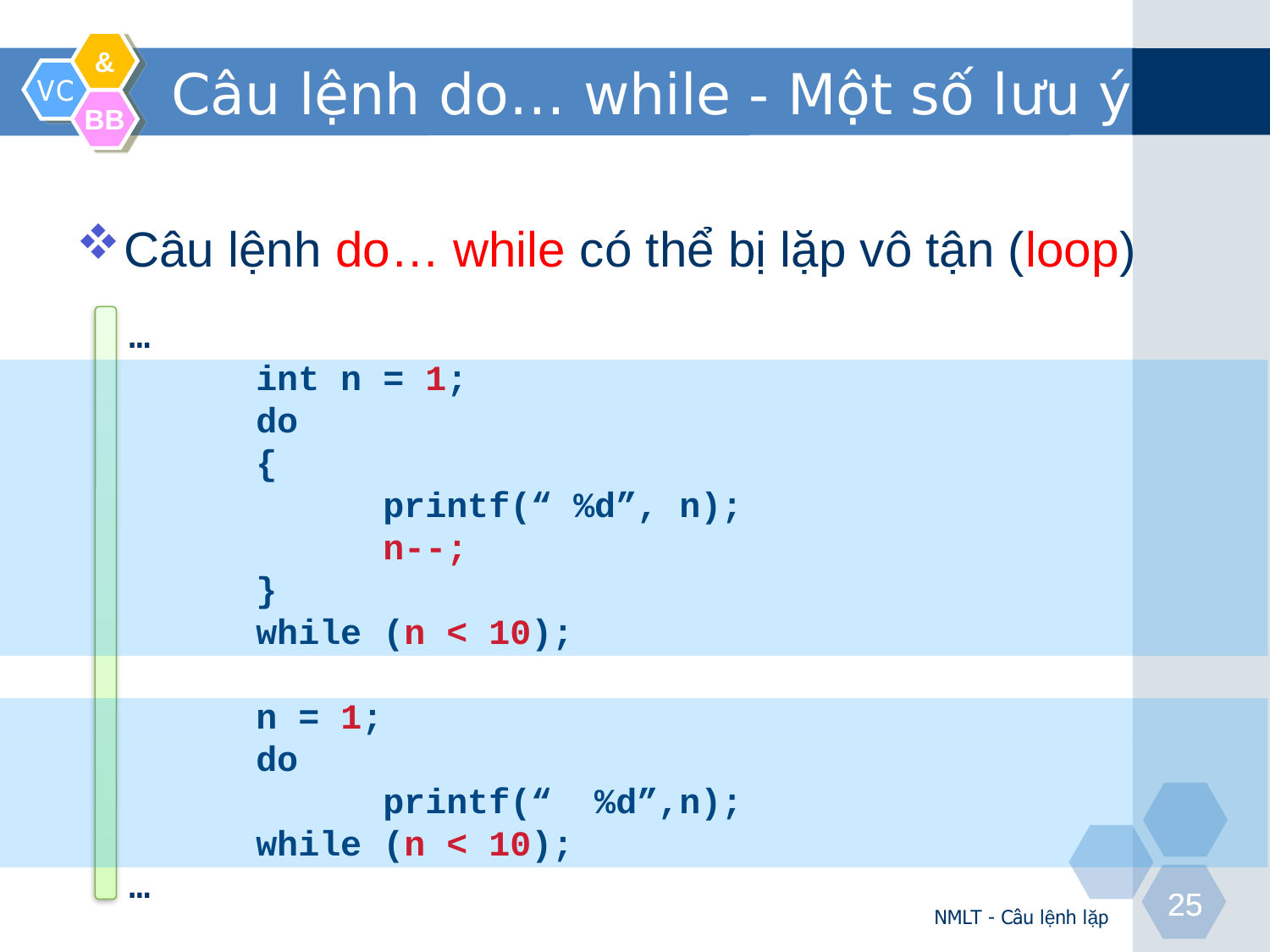

# Câu lệnh do… while - Một số lưu ý
Câu lệnh do… while có thể bị lặp vô tận (loop)

…
	int n = 1;
	do
	{
		printf(“ %d”, n);
		n--;
	}
	while (n < 10);

	n = 1;
	do
		printf(“  %d”,n);
	while (n < 10);
…

NMLT - Câu lệnh lặp